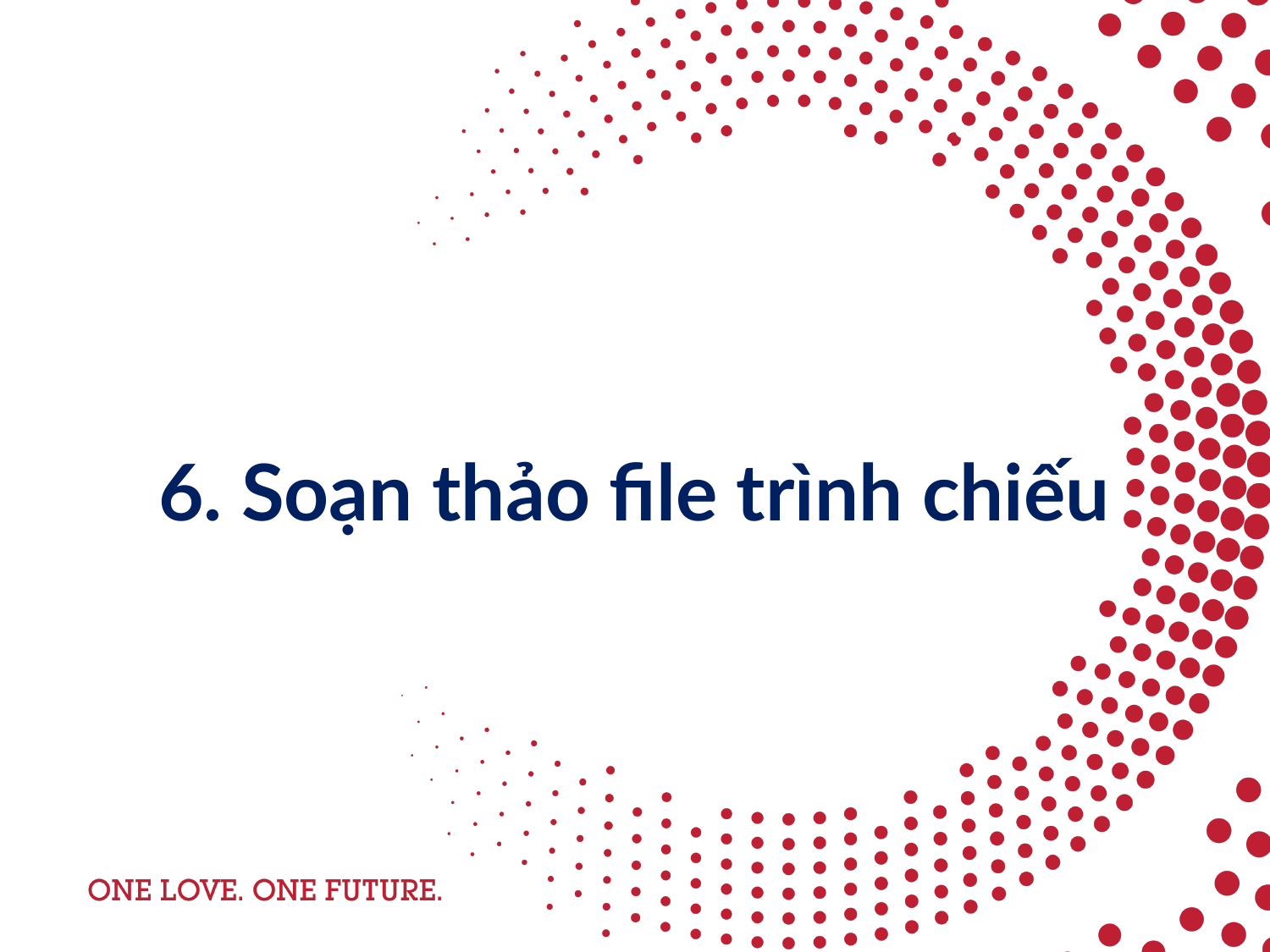

# 6. Soạn thảo file trình chiếu